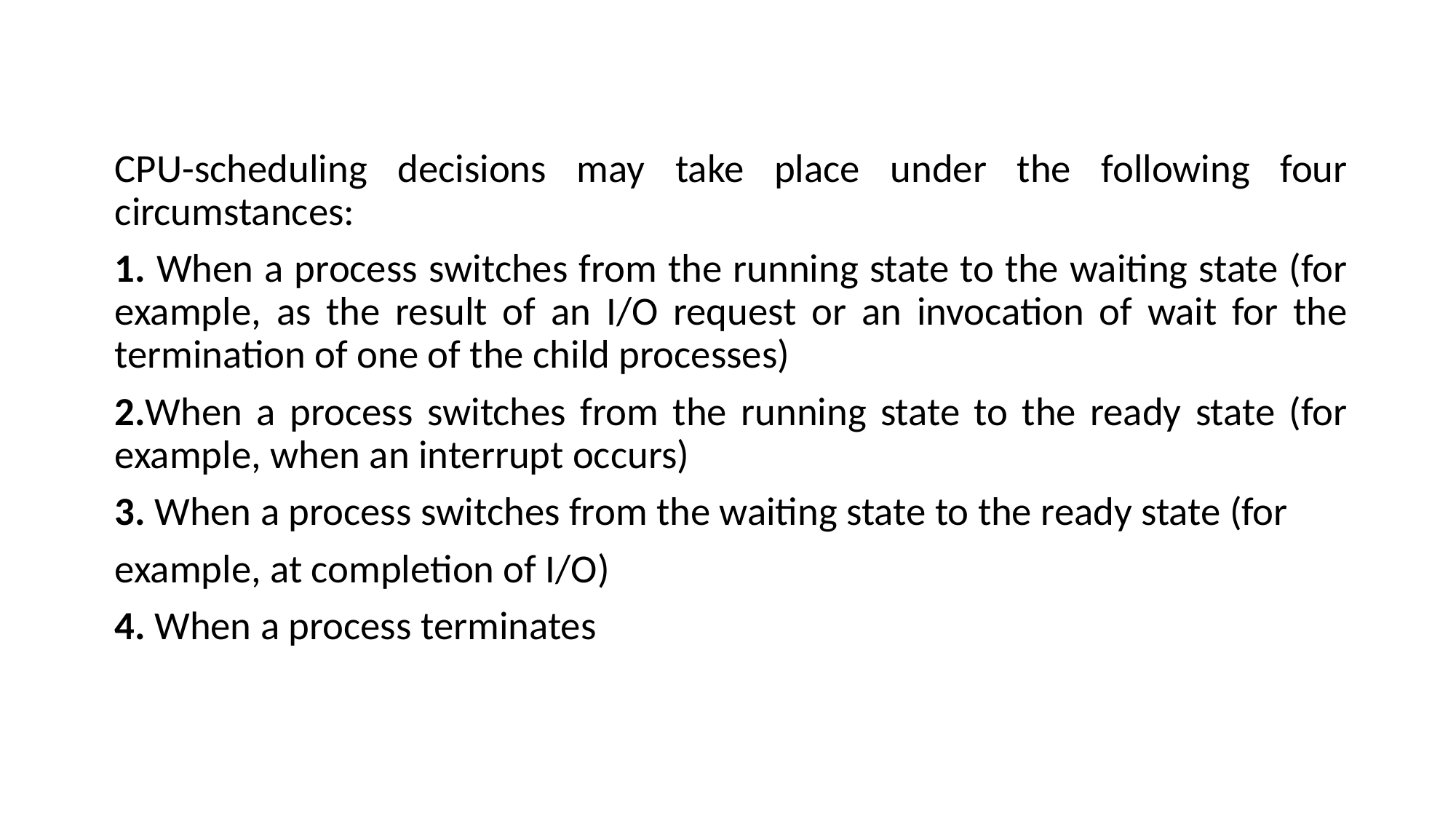

CPU-scheduling decisions may take place under the following four circumstances:
1. When a process switches from the running state to the waiting state (for example, as the result of an I/O request or an invocation of wait for the termination of one of the child processes)
2.When a process switches from the running state to the ready state (for example, when an interrupt occurs)
3. When a process switches from the waiting state to the ready state (for
example, at completion of I/O)
4. When a process terminates